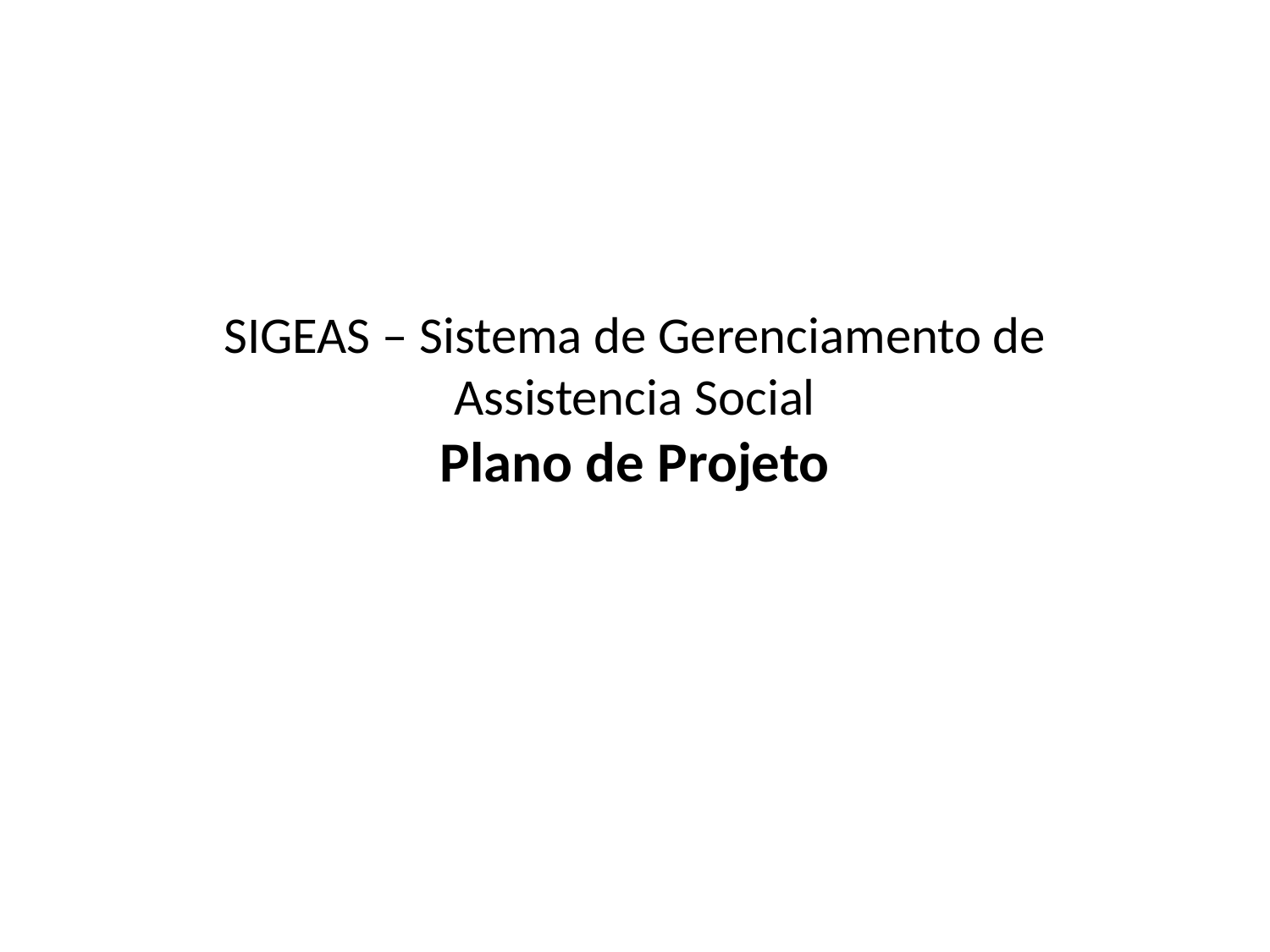

# SIGEAS – Sistema de Gerenciamento de Assistencia Social Plano de Projeto